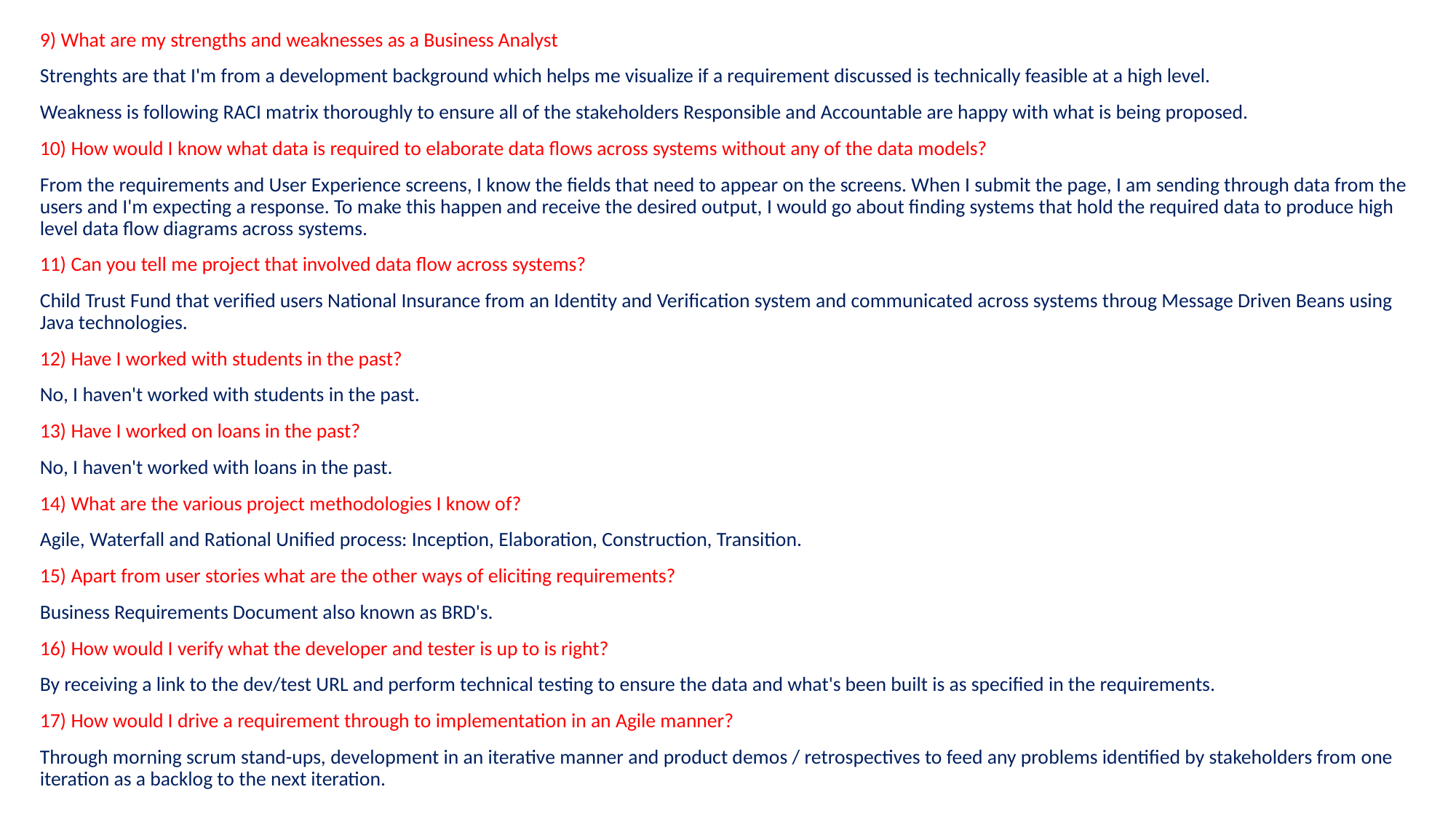

9) What are my strengths and weaknesses as a Business Analyst
Strenghts are that I'm from a development background which helps me visualize if a requirement discussed is technically feasible at a high level.
Weakness is following RACI matrix thoroughly to ensure all of the stakeholders Responsible and Accountable are happy with what is being proposed.
10) How would I know what data is required to elaborate data flows across systems without any of the data models?
From the requirements and User Experience screens, I know the fields that need to appear on the screens. When I submit the page, I am sending through data from the users and I'm expecting a response. To make this happen and receive the desired output, I would go about finding systems that hold the required data to produce high level data flow diagrams across systems.
11) Can you tell me project that involved data flow across systems?
Child Trust Fund that verified users National Insurance from an Identity and Verification system and communicated across systems throug Message Driven Beans using Java technologies.
12) Have I worked with students in the past?
No, I haven't worked with students in the past.
13) Have I worked on loans in the past?
No, I haven't worked with loans in the past.
14) What are the various project methodologies I know of?
Agile, Waterfall and Rational Unified process: Inception, Elaboration, Construction, Transition.
15) Apart from user stories what are the other ways of eliciting requirements?
Business Requirements Document also known as BRD's.
16) How would I verify what the developer and tester is up to is right?
By receiving a link to the dev/test URL and perform technical testing to ensure the data and what's been built is as specified in the requirements.
17) How would I drive a requirement through to implementation in an Agile manner?
Through morning scrum stand-ups, development in an iterative manner and product demos / retrospectives to feed any problems identified by stakeholders from one iteration as a backlog to the next iteration.